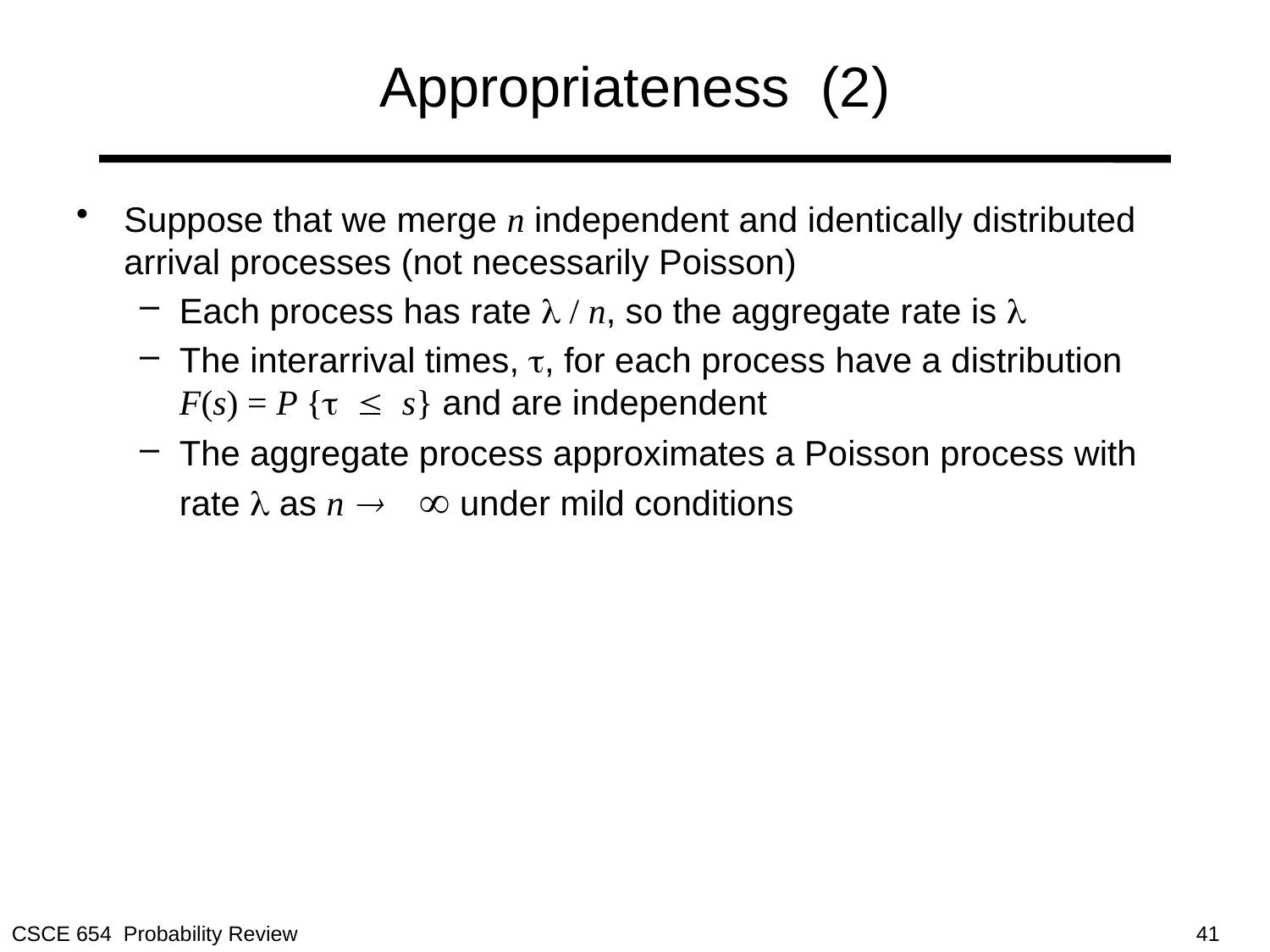

# Appropriateness  (2)
Suppose that we merge n independent and identically distributed arrival processes (not necessarily Poisson)
Each process has rate λ / n, so the aggregate rate is λ
The interarrival times, τ, for each process have a distribution      F(s) = P {τ ≤ s} and are independent
The aggregate process approximates a Poisson process with rate λ as n →  ∞ under mild conditions